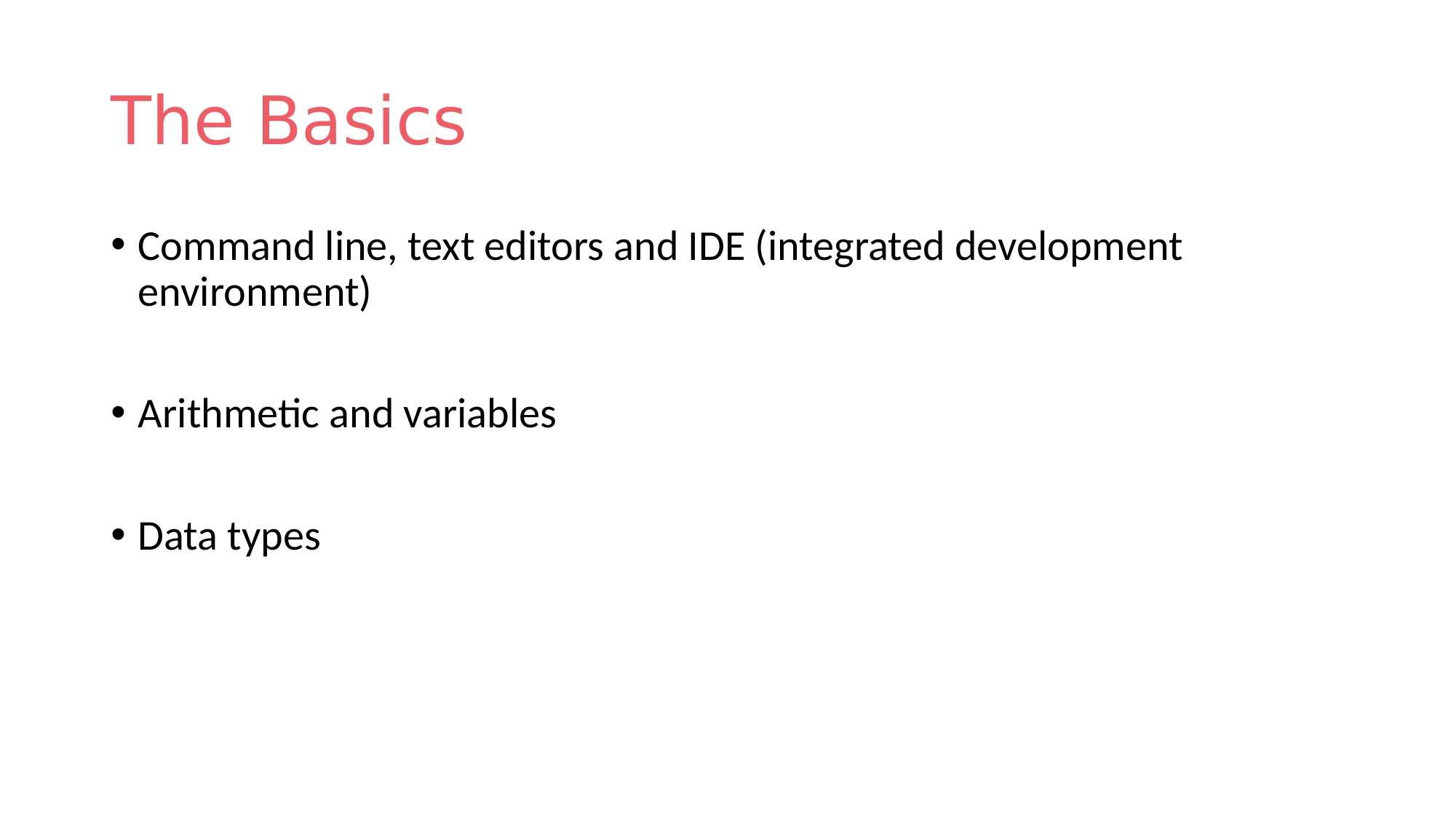

# The Basics
Command line, text editors and IDE (integrated development environment)

Arithmetic and variables

Data types